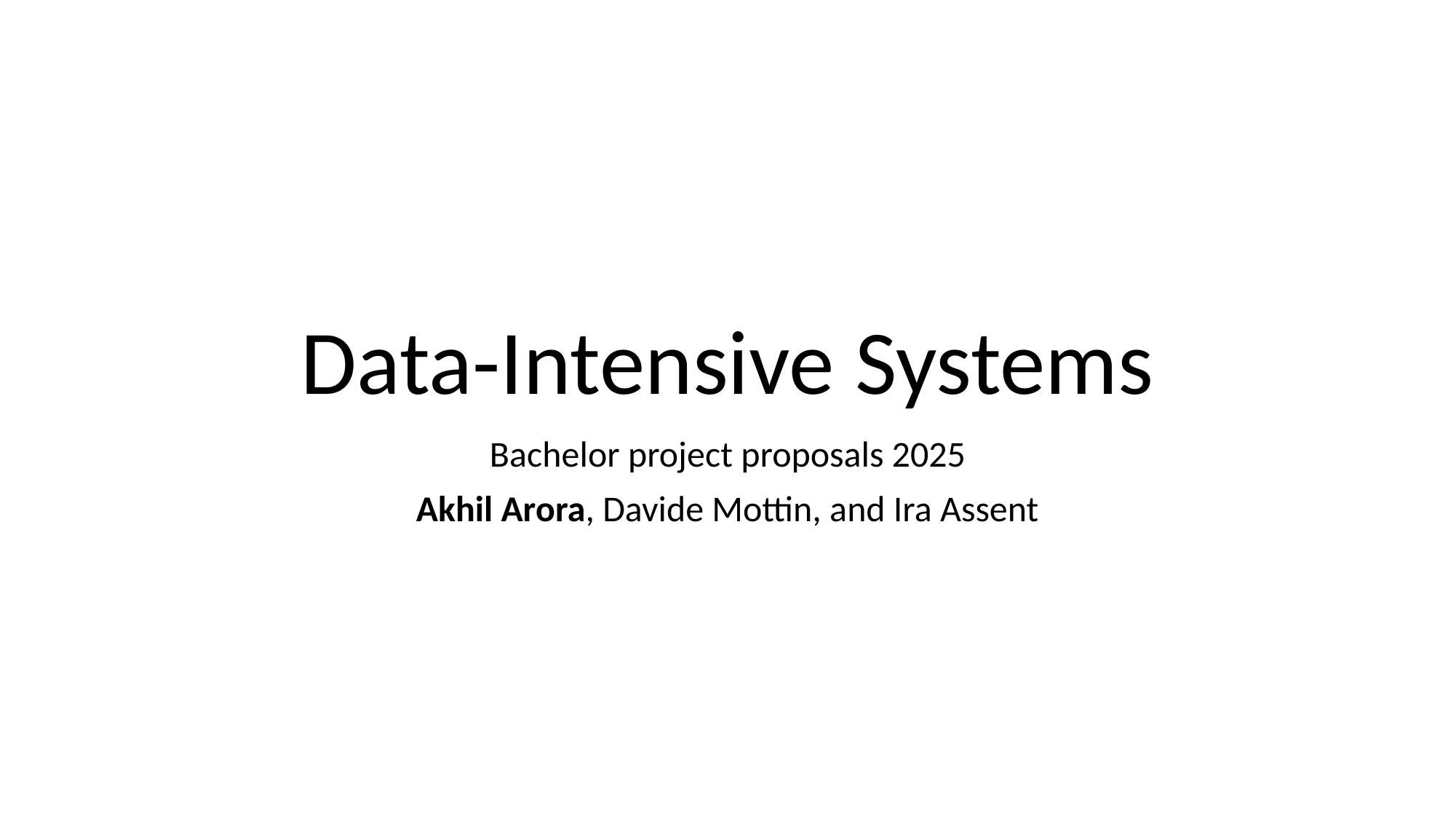

# Data-Intensive Systems
Bachelor project proposals 2025
Akhil Arora, Davide Mottin, and Ira Assent